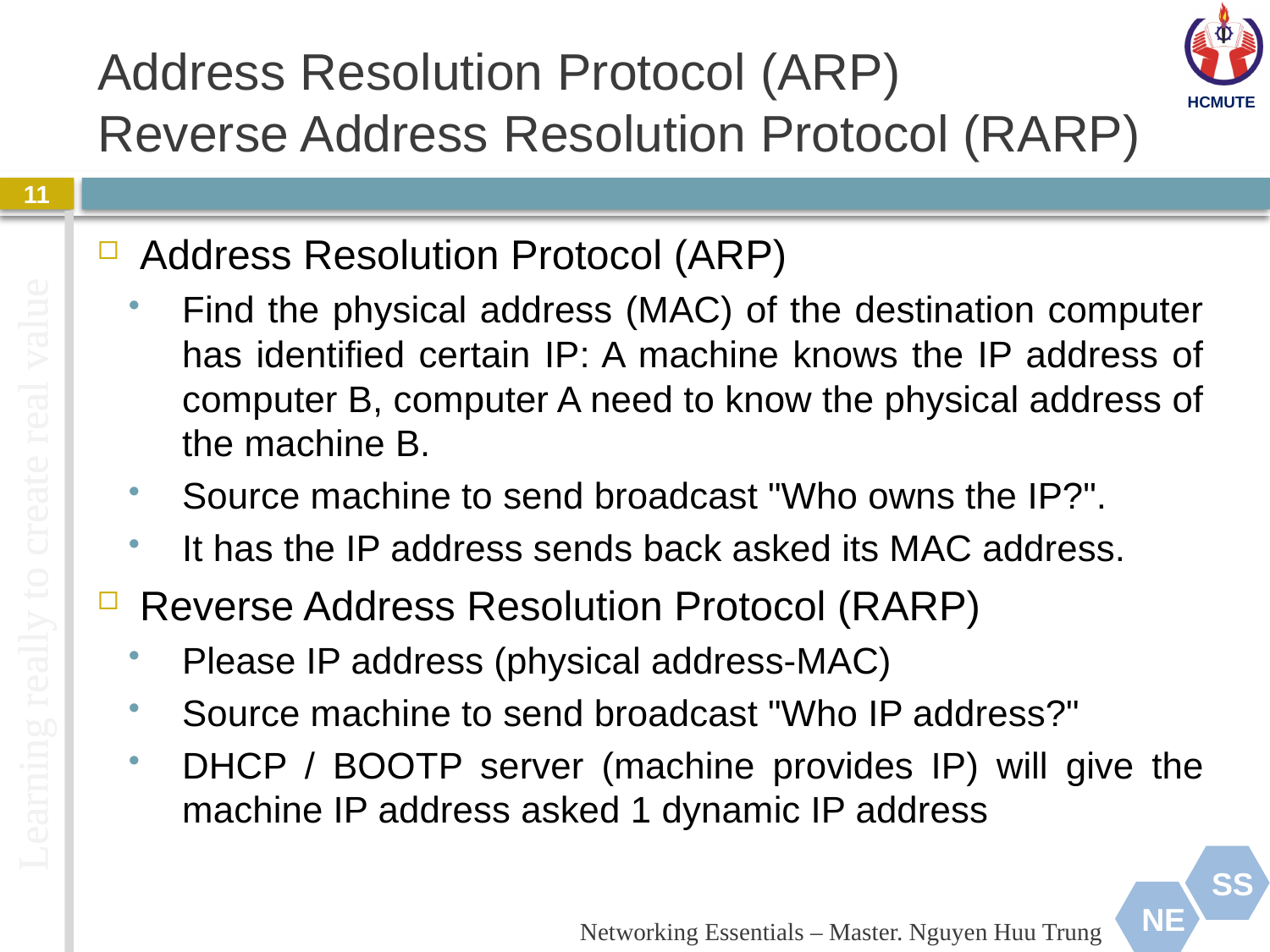

# Address Resolution Protocol (ARP) Reverse Address Resolution Protocol (RARP)
11
Address Resolution Protocol (ARP)
Find the physical address (MAC) of the destination computer has identified certain IP: A machine knows the IP address of computer B, computer A need to know the physical address of the machine B.
Source machine to send broadcast "Who owns the IP?".
It has the IP address sends back asked its MAC address.
Reverse Address Resolution Protocol (RARP)
Please IP address (physical address-MAC)
Source machine to send broadcast "Who IP address?"
DHCP / BOOTP server (machine provides IP) will give the machine IP address asked 1 dynamic IP address
Networking Essentials – Master. Nguyen Huu Trung